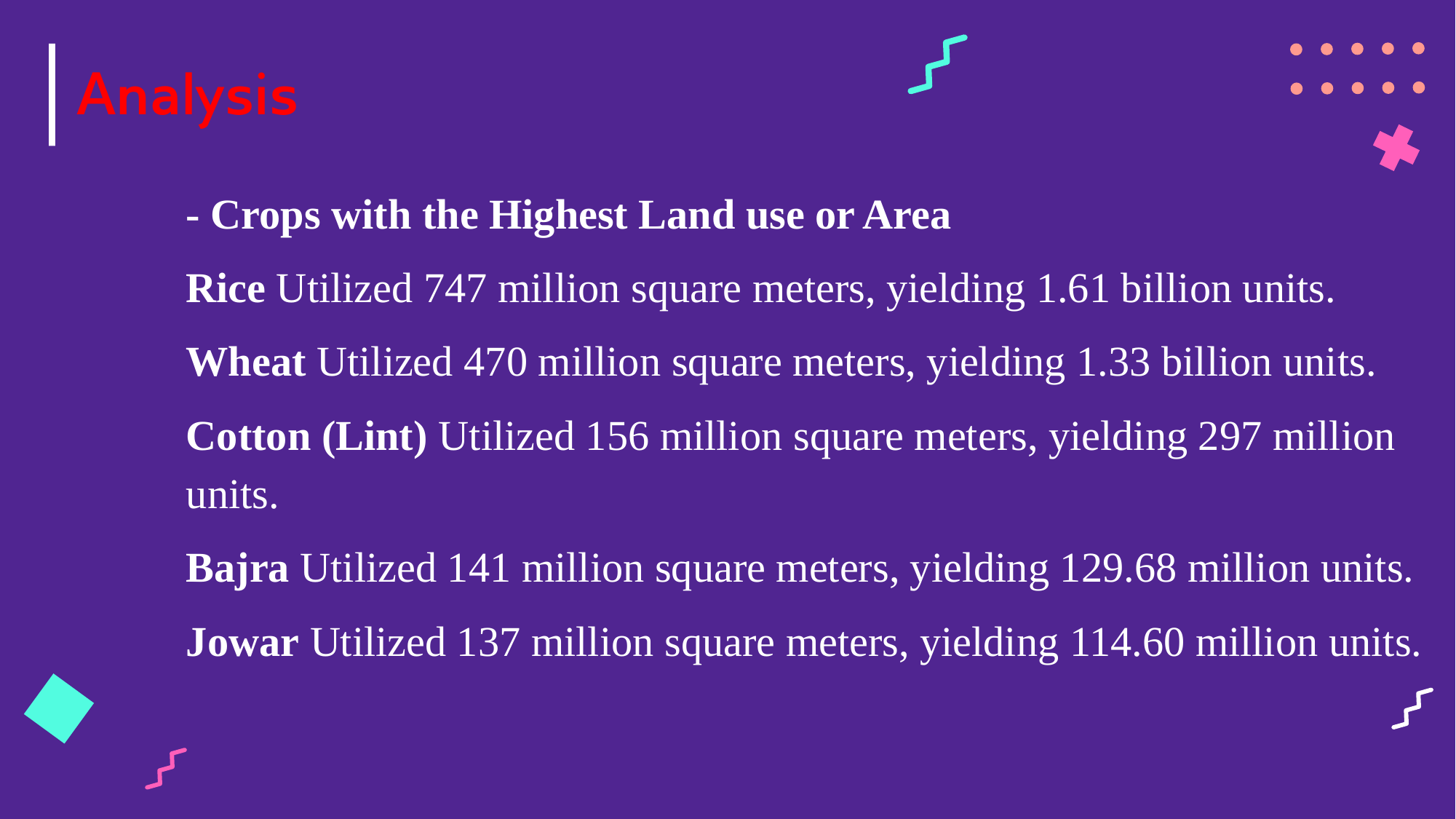

# Analysis
- Crops with the Highest Land use or Area
Rice Utilized 747 million square meters, yielding 1.61 billion units.
Wheat Utilized 470 million square meters, yielding 1.33 billion units.
Cotton (Lint) Utilized 156 million square meters, yielding 297 million units.
Bajra Utilized 141 million square meters, yielding 129.68 million units.
Jowar Utilized 137 million square meters, yielding 114.60 million units.